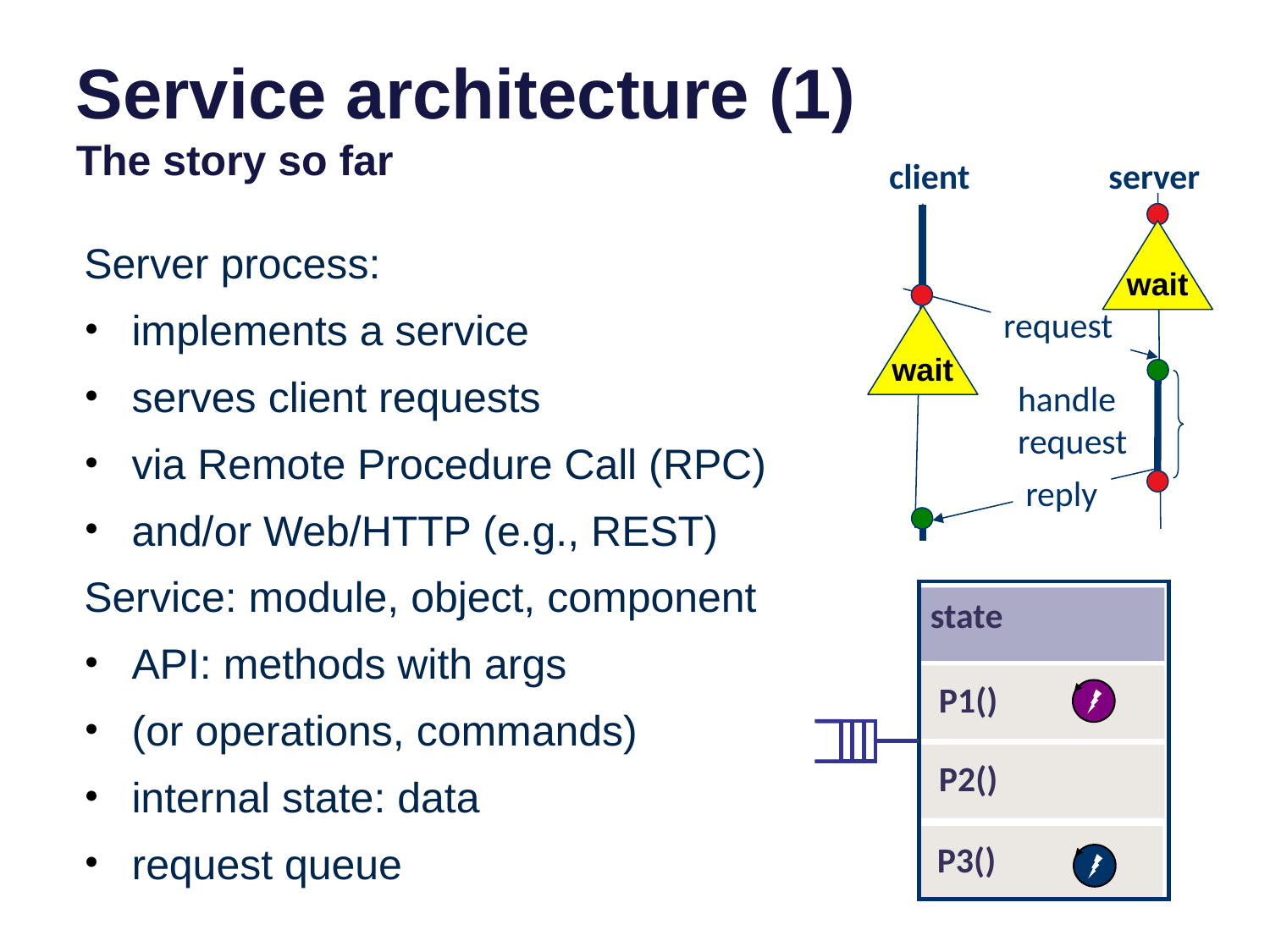

# Service architecture (1) The story so far
client
server

wait
Server process:
implements a service
serves client requests
via Remote Procedure Call (RPC)
and/or Web/HTTP (e.g., REST)
Service: module, object, component
API: methods with args
(or operations, commands)
internal state: data
request queue

request

wait

handle request

reply

state

P1()

P2()

P3()